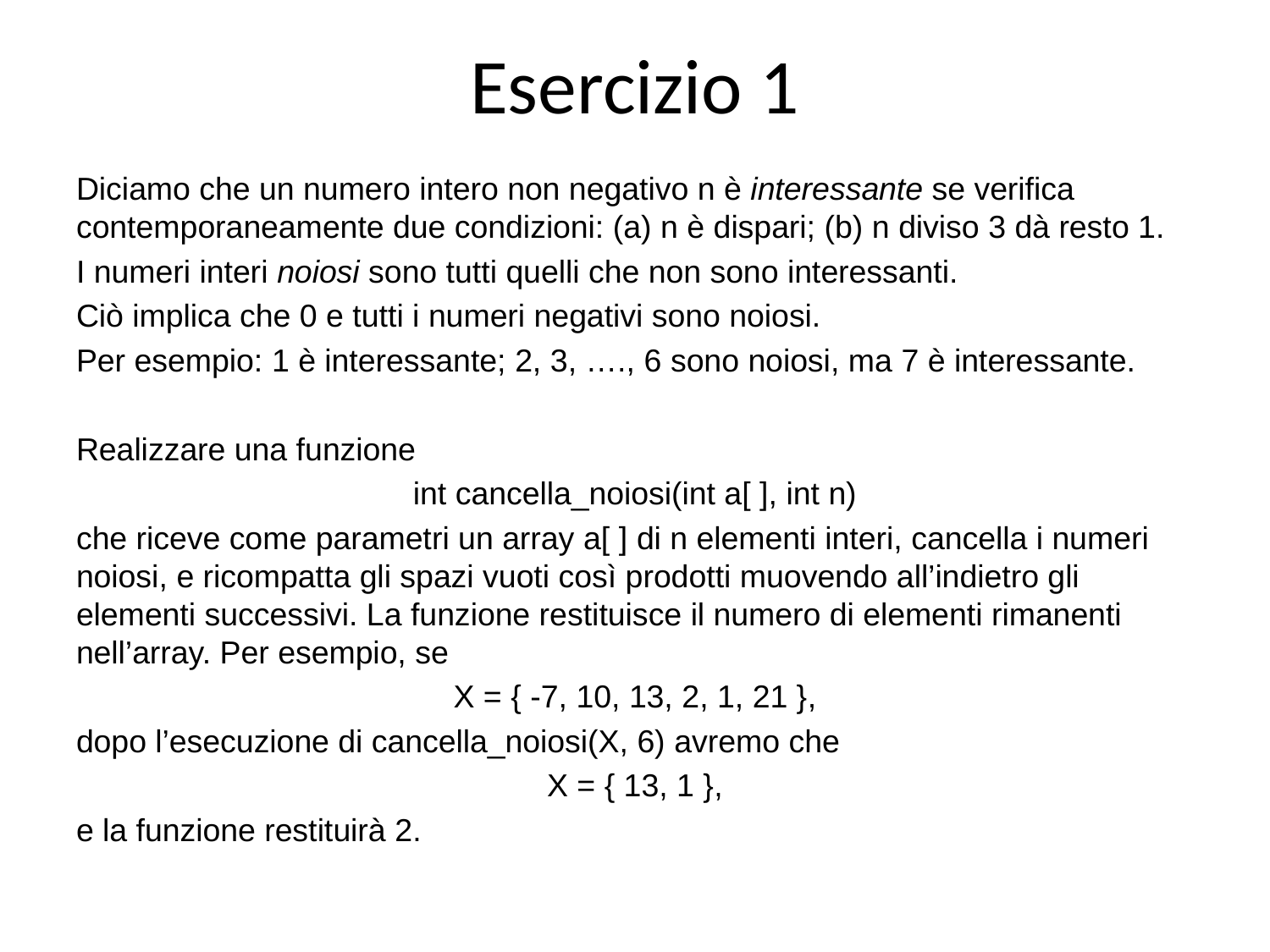

# Esercizio 1
Diciamo che un numero intero non negativo n è interessante se verifica contemporaneamente due condizioni: (a) n è dispari; (b) n diviso 3 dà resto 1.
I numeri interi noiosi sono tutti quelli che non sono interessanti.
Ciò implica che 0 e tutti i numeri negativi sono noiosi.
Per esempio: 1 è interessante; 2, 3, …., 6 sono noiosi, ma 7 è interessante.

Realizzare una funzione
int cancella_noiosi(int a[ ], int n)
che riceve come parametri un array a[ ] di n elementi interi, cancella i numeri noiosi, e ricompatta gli spazi vuoti così prodotti muovendo all’indietro gli elementi successivi. La funzione restituisce il numero di elementi rimanenti nell’array. Per esempio, se
X = { -7, 10, 13, 2, 1, 21 },
dopo l’esecuzione di cancella_noiosi(X, 6) avremo che
X = { 13, 1 },
e la funzione restituirà 2.